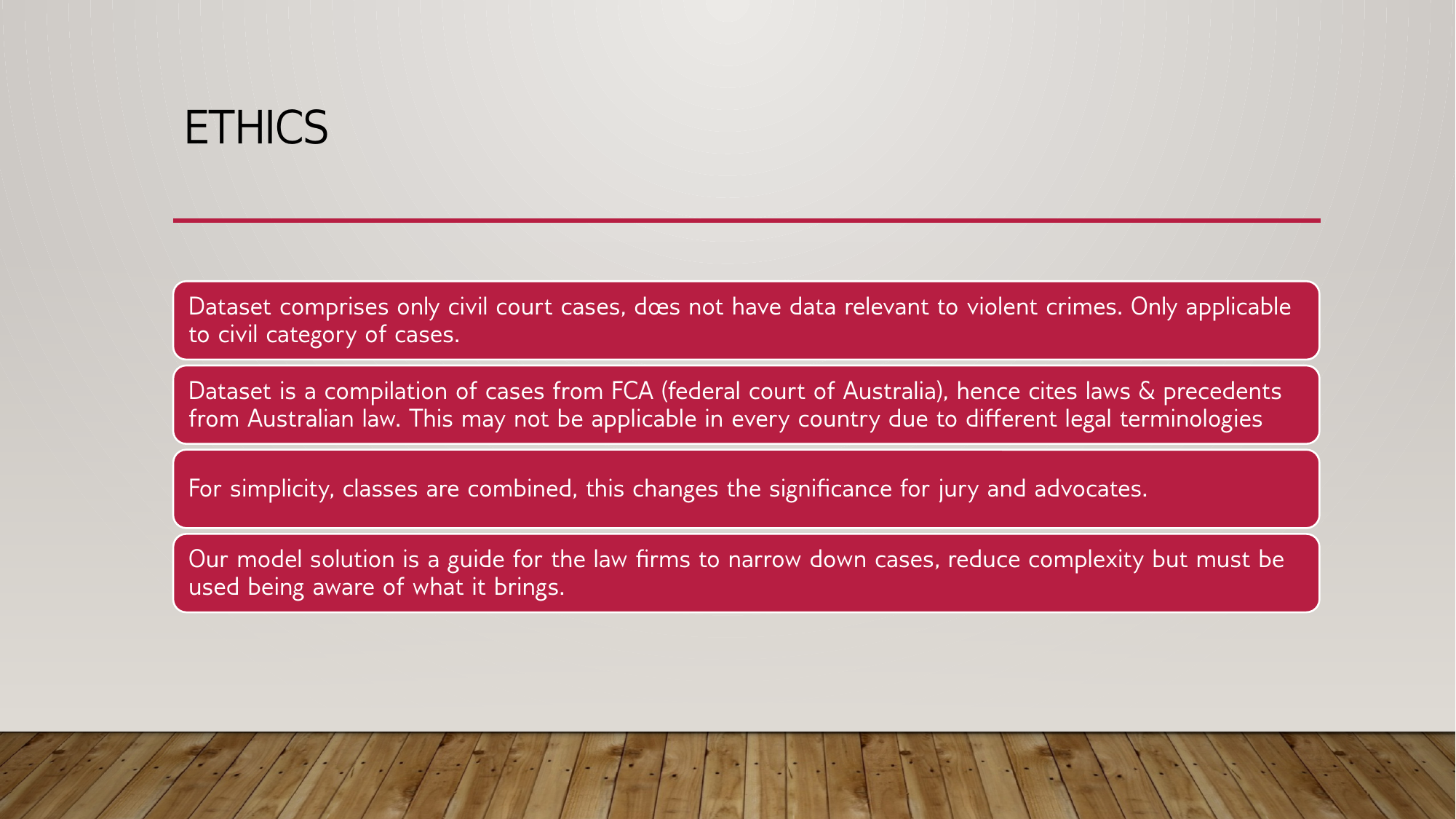

# ETHICS
Dataset comprises only civil court cases, does not have data relevant to violent crimes. Only applicable to civil category of cases.
Dataset is a compilation of cases from FCA (federal court of Australia), hence cites laws & precedents from Australian law. This may not be applicable in every country due to different legal terminologies
For simplicity, classes are combined, this changes the significance for jury and advocates.
Our model solution is a guide for the law firms to narrow down cases, reduce complexity but must be used being aware of what it brings.